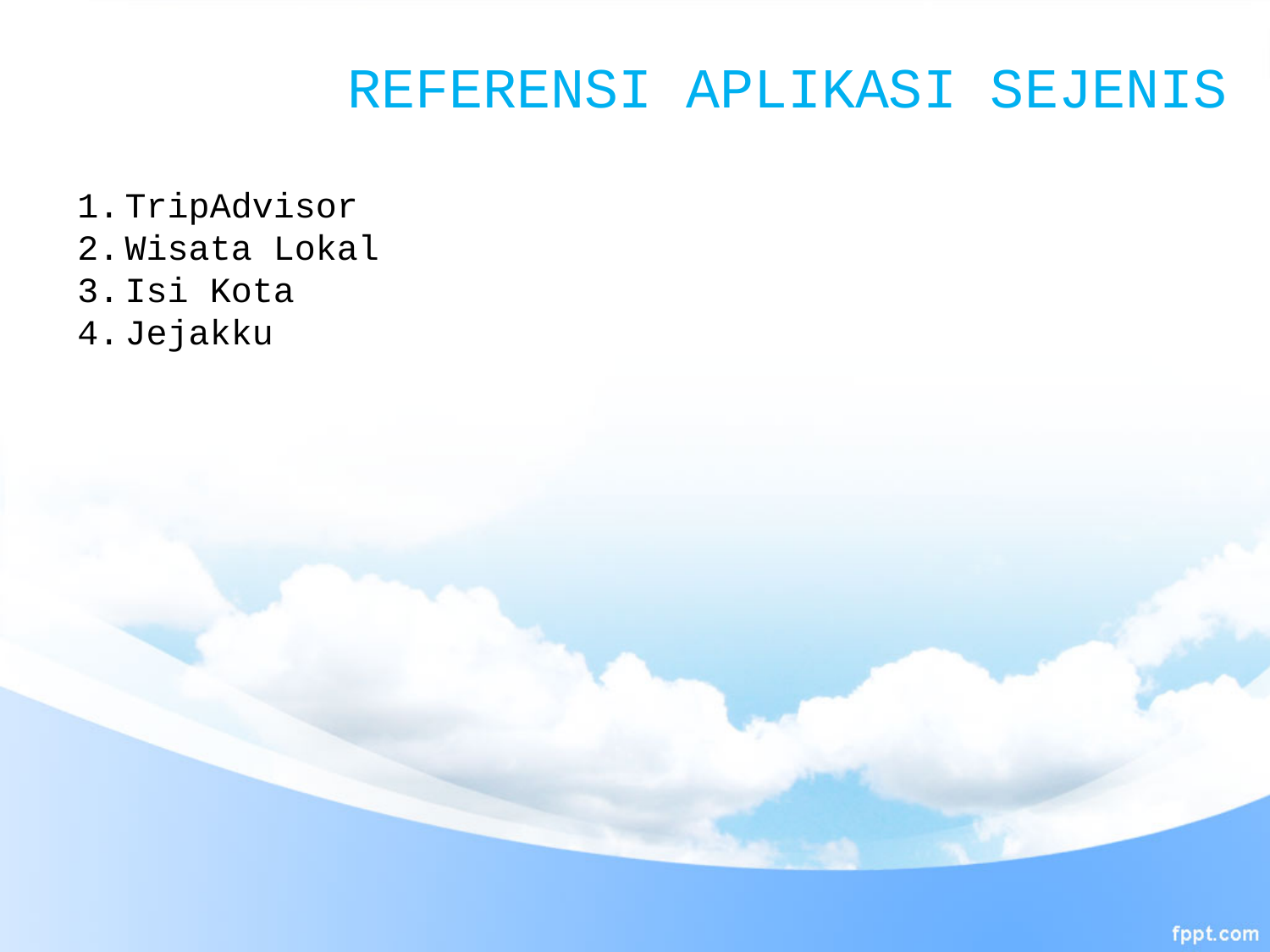

REFERENSI APLIKASI SEJENIS
TripAdvisor
Wisata Lokal
Isi Kota
Jejakku